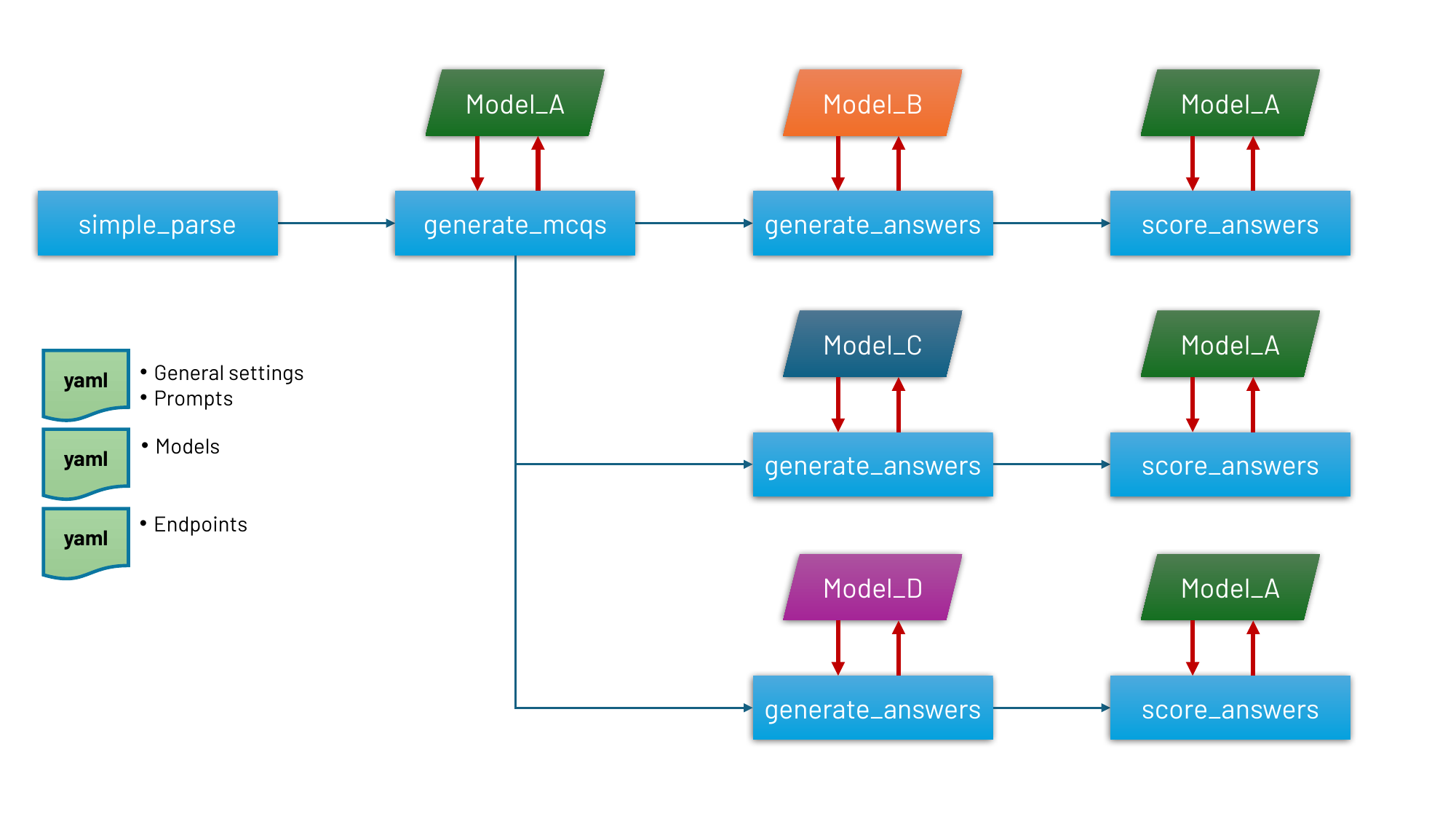

Model_A
Model_B
Model_A
simple_parse
generate_mcqs
generate_answers
score_answers
Model_C
Model_A
yaml
General settings
Prompts
Models
yaml
Endpoints
yaml
generate_answers
score_answers
Model_D
Model_A
generate_answers
score_answers